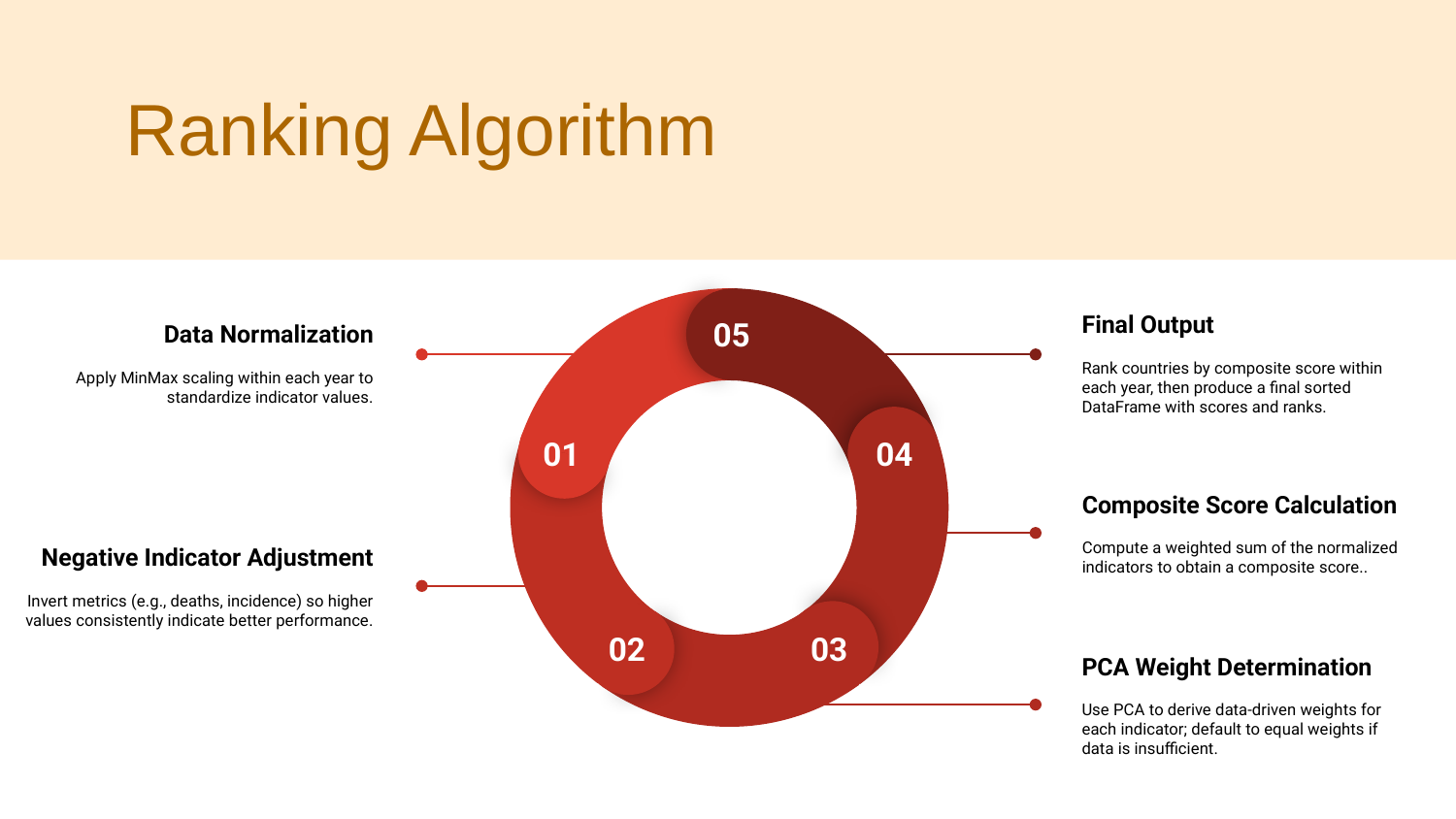

Ranking Algorithm

05

01
04

02
03
Data Normalization

Apply MinMax scaling within each year to standardize indicator values.
Final Output

Rank countries by composite score within each year, then produce a final sorted DataFrame with scores and ranks.
Composite Score Calculation

Compute a weighted sum of the normalized indicators to obtain a composite score..
Negative Indicator Adjustment

Invert metrics (e.g., deaths, incidence) so higher values consistently indicate better performance.
PCA Weight Determination

Use PCA to derive data-driven weights for each indicator; default to equal weights if data is insufficient.